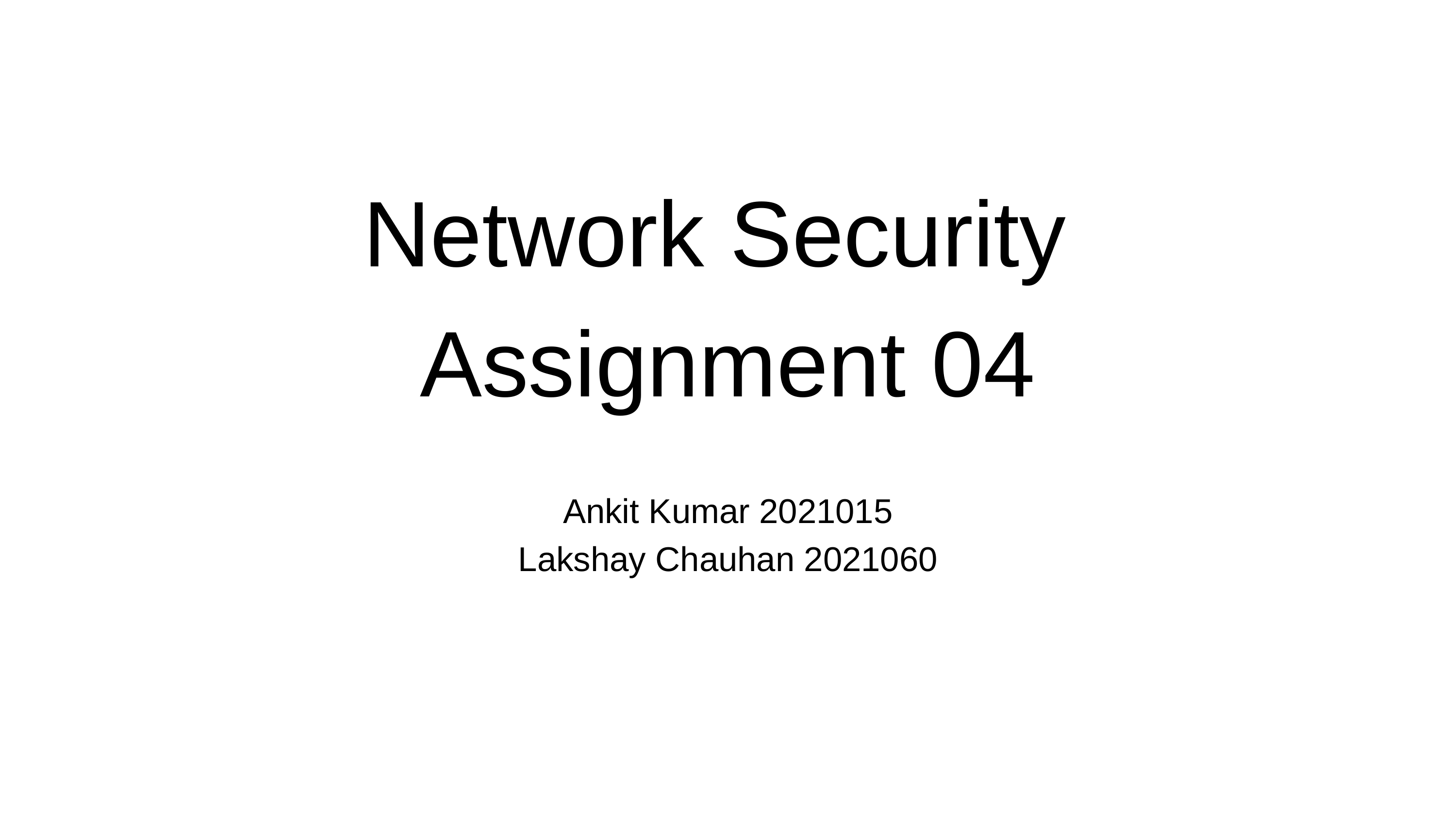

Network Security
Assignment 04
Ankit Kumar 2021015
Lakshay Chauhan 2021060